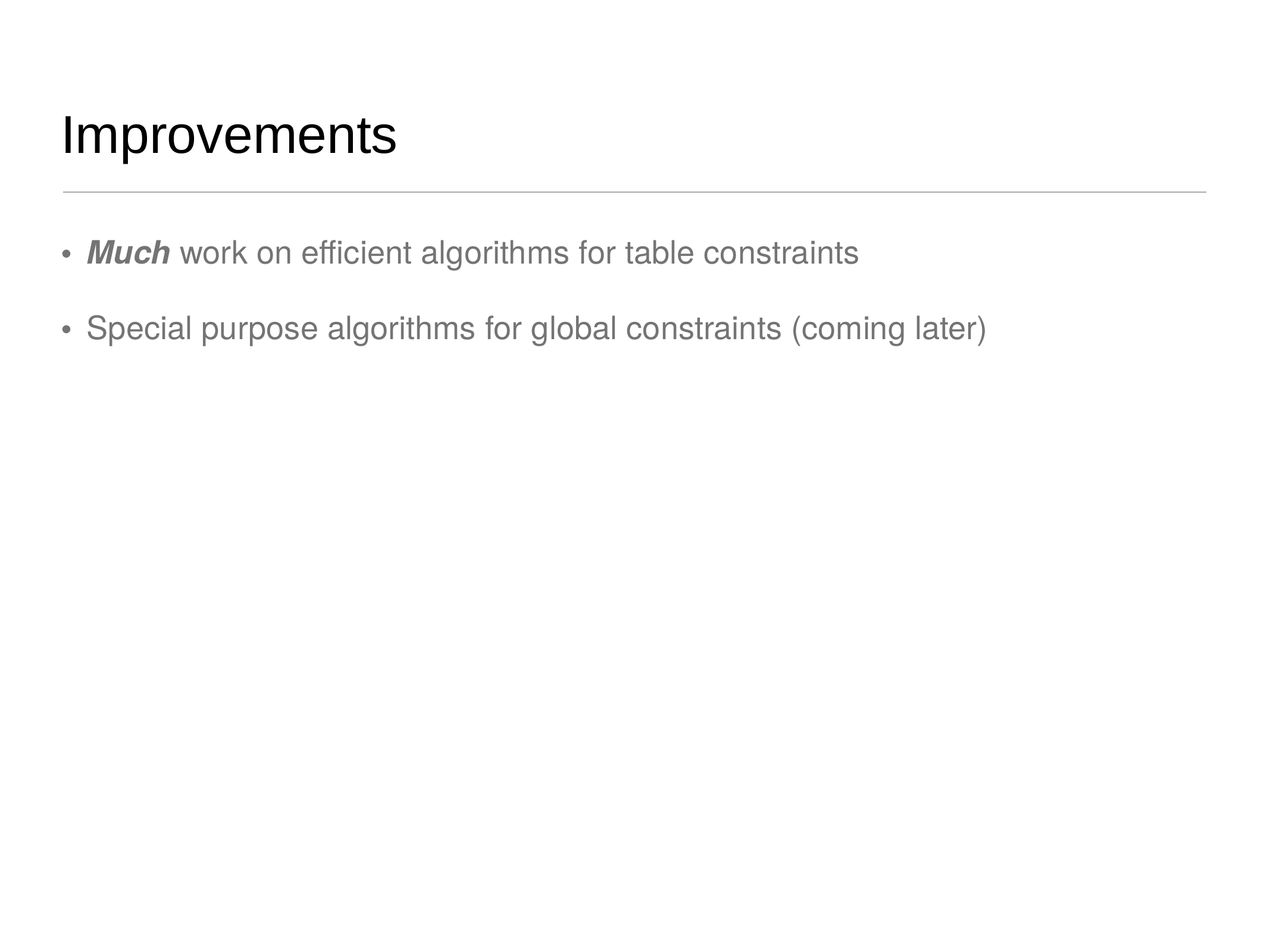

# Improvements
Much work on efficient algorithms for table constraints
Special purpose algorithms for global constraints (coming later)